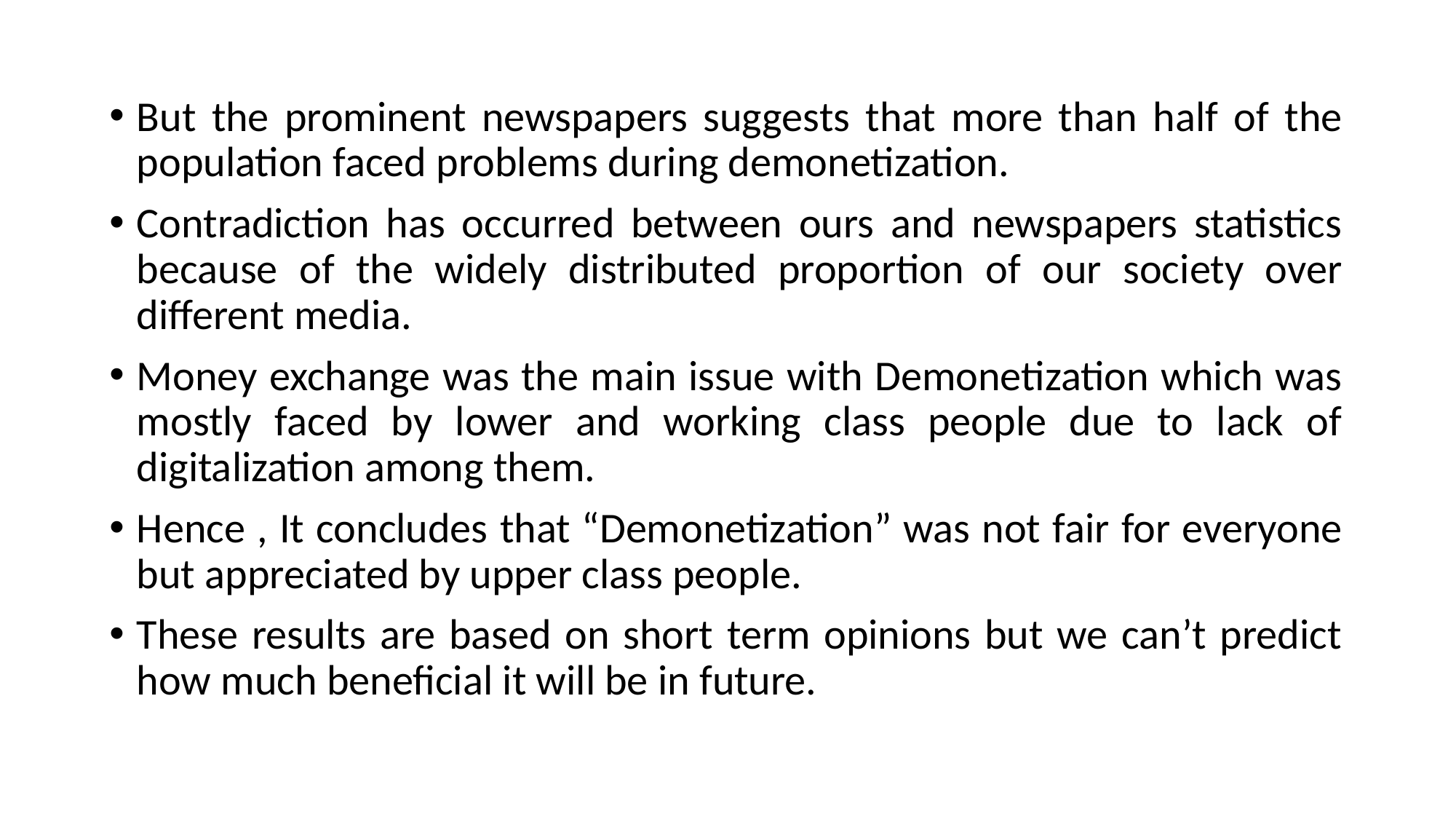

But the prominent newspapers suggests that more than half of the population faced problems during demonetization.
Contradiction has occurred between ours and newspapers statistics because of the widely distributed proportion of our society over different media.
Money exchange was the main issue with Demonetization which was mostly faced by lower and working class people due to lack of digitalization among them.
Hence , It concludes that “Demonetization” was not fair for everyone but appreciated by upper class people.
These results are based on short term opinions but we can’t predict how much beneficial it will be in future.